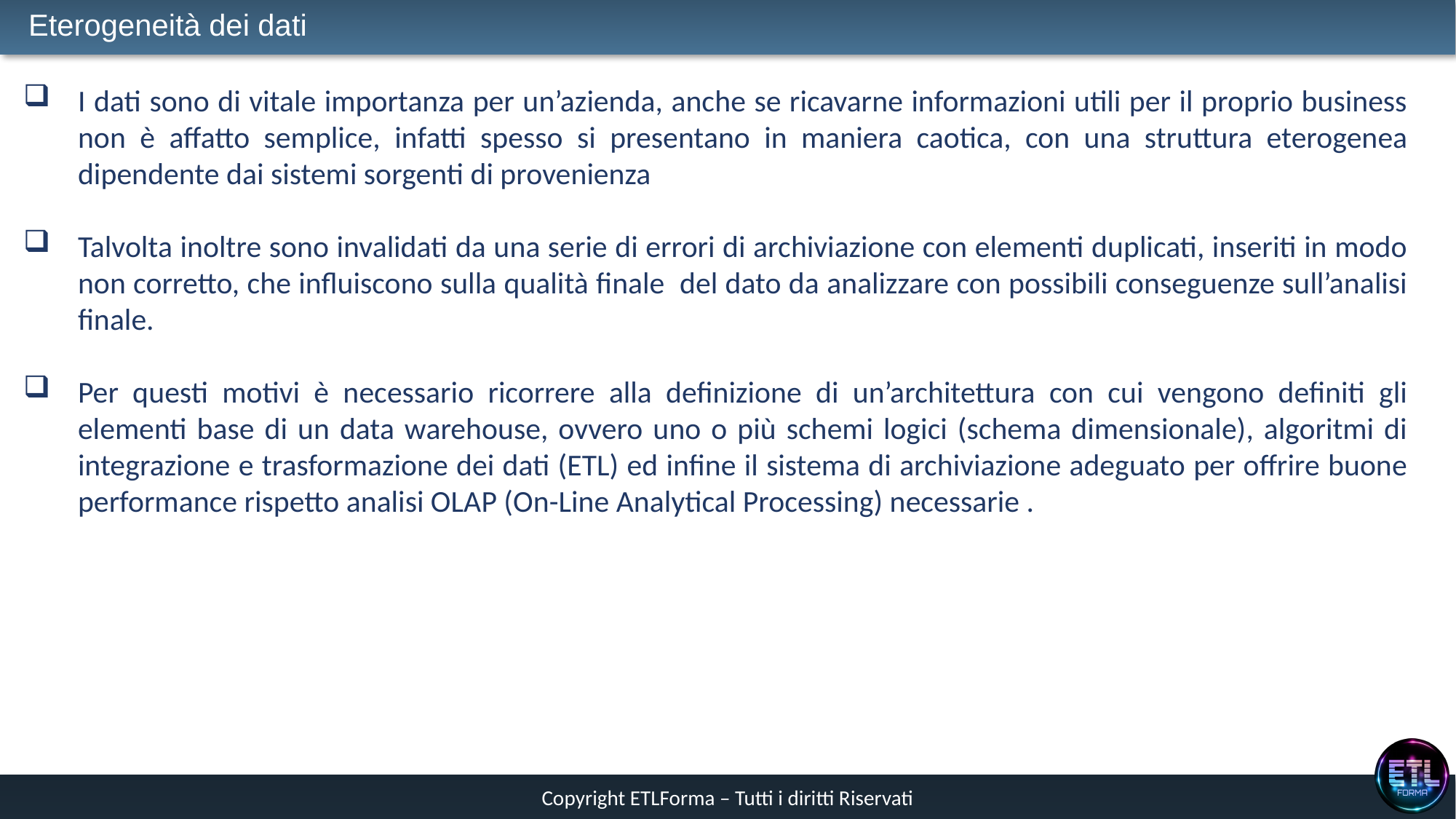

# Eterogeneità dei dati
I dati sono di vitale importanza per un’azienda, anche se ricavarne informazioni utili per il proprio business non è affatto semplice, infatti spesso si presentano in maniera caotica, con una struttura eterogenea dipendente dai sistemi sorgenti di provenienza

Talvolta inoltre sono invalidati da una serie di errori di archiviazione con elementi duplicati, inseriti in modo non corretto, che influiscono sulla qualità finale  del dato da analizzare con possibili conseguenze sull’analisi finale.

Per questi motivi è necessario ricorrere alla definizione di un’architettura con cui vengono definiti gli elementi base di un data warehouse, ovvero uno o più schemi logici (schema dimensionale), algoritmi di integrazione e trasformazione dei dati (ETL) ed infine il sistema di archiviazione adeguato per offrire buone performance rispetto analisi OLAP (On-Line Analytical Processing) necessarie .